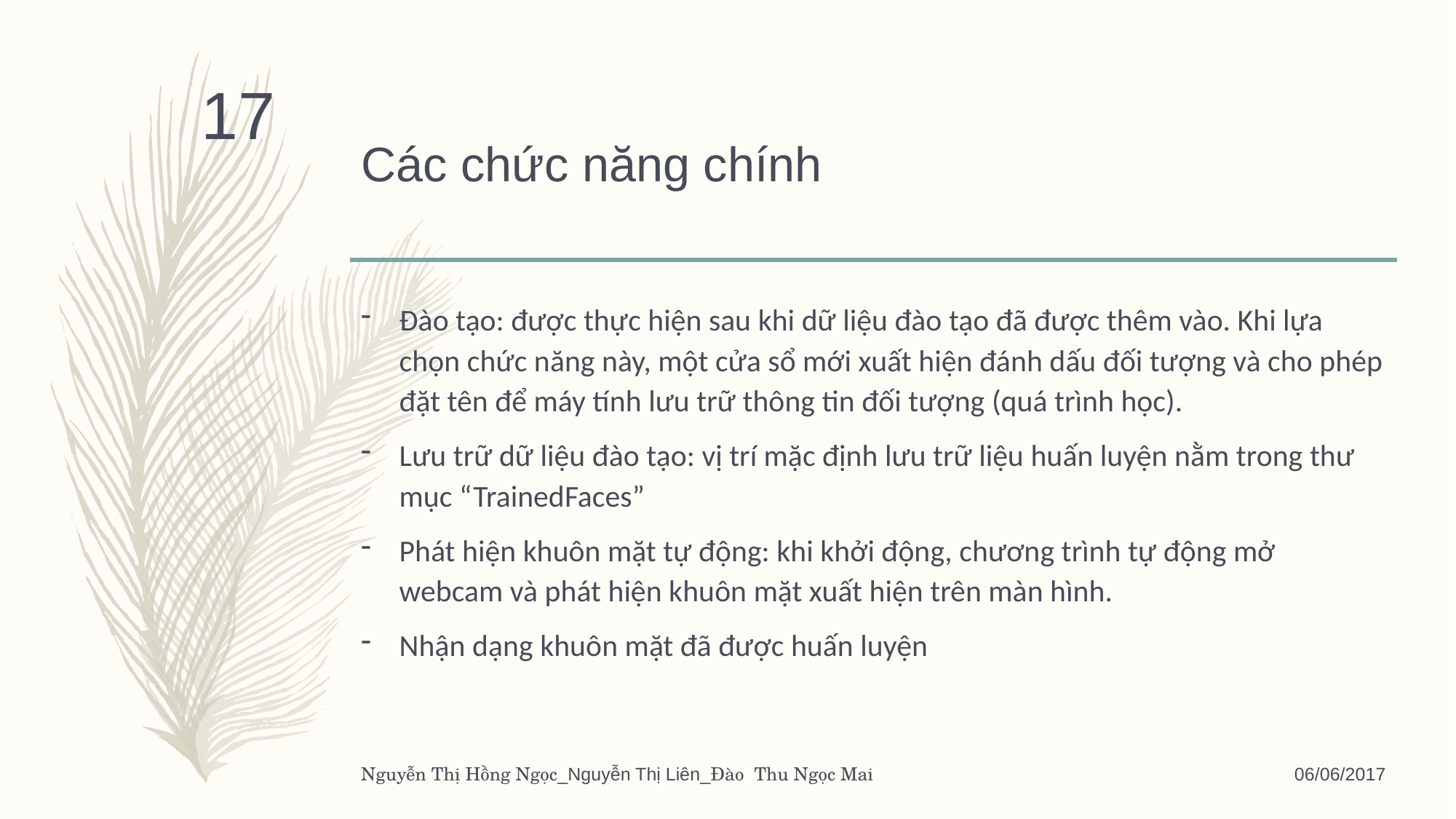

17
Các chức năng chính
Đào tạo: được thực hiện sau khi dữ liệu đào tạo đã được thêm vào. Khi lựa chọn chức năng này, một cửa sổ mới xuất hiện đánh dấu đối tượng và cho phép đặt tên để máy tính lưu trữ thông tin đối tượng (quá trình học).
Lưu trữ dữ liệu đào tạo: vị trí mặc định lưu trữ liệu huấn luyện nằm trong thư mục “TrainedFaces”
Phát hiện khuôn mặt tự động: khi khởi động, chương trình tự động mở webcam và phát hiện khuôn mặt xuất hiện trên màn hình.
Nhận dạng khuôn mặt đã được huấn luyện

Nguyễn Thị Hồng Ngọc_Nguyễn Thị Liên_Đào  Thu Ngọc Mai
06/06/2017